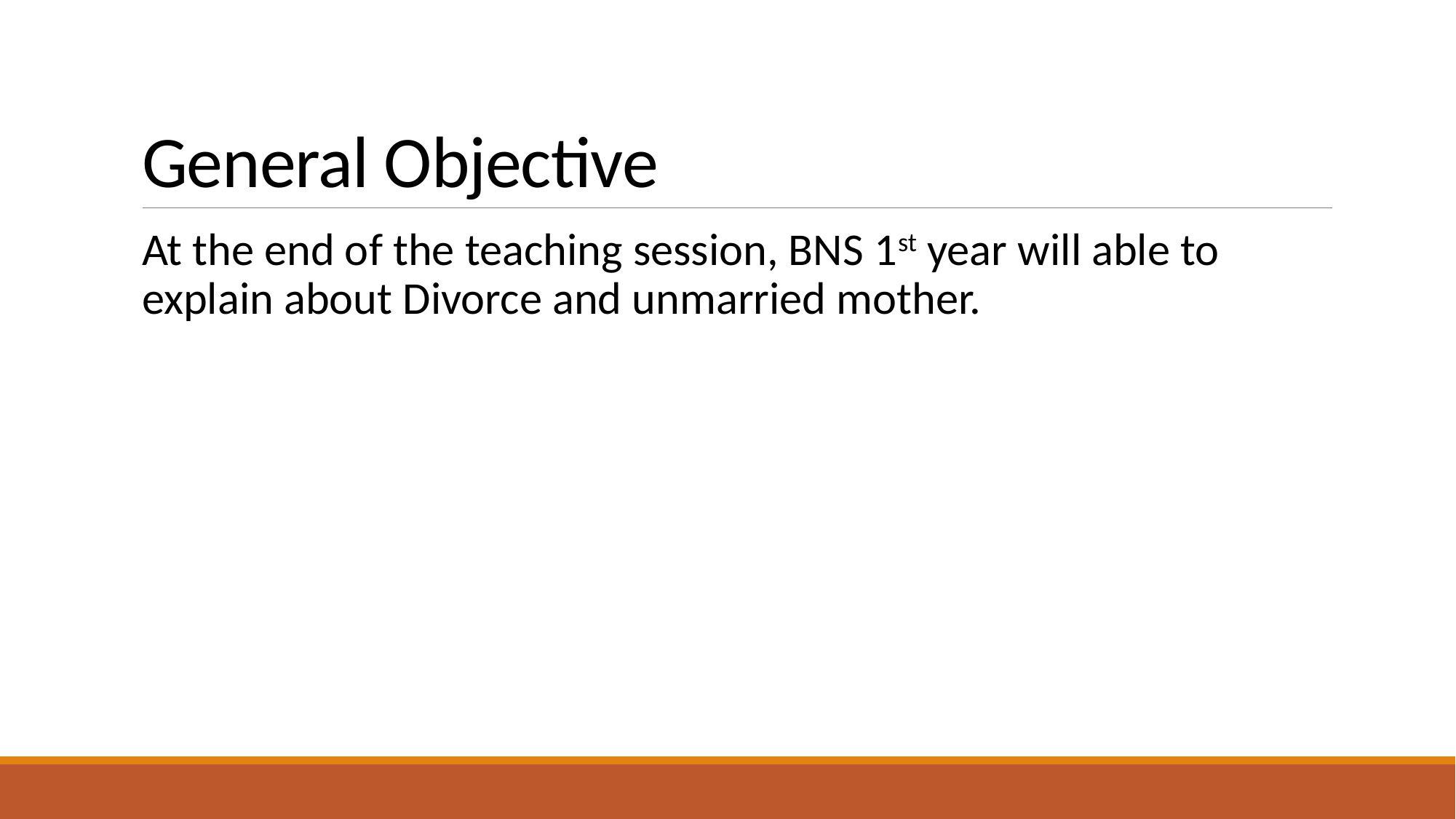

# General Objective
At the end of the teaching session, BNS 1st year will able to explain about Divorce and unmarried mother.